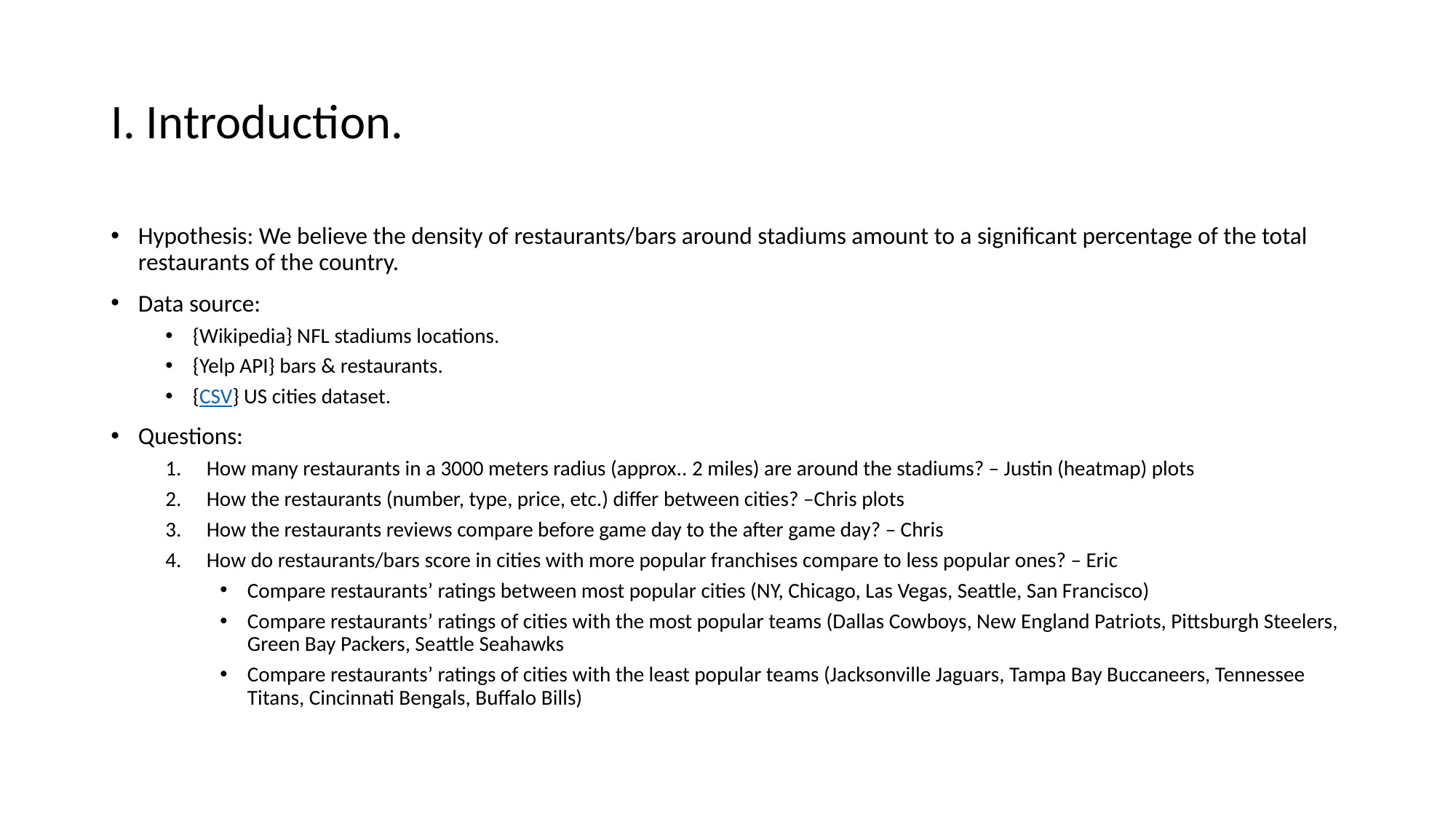

# I. Introduction.
Hypothesis: We believe the density of restaurants/bars around stadiums amount to a significant percentage of the total restaurants of the country.
Data source:
{Wikipedia} NFL stadiums locations.
{Yelp API} bars & restaurants.
{CSV} US cities dataset.
Questions:
How many restaurants in a 3000 meters radius (approx.. 2 miles) are around the stadiums? – Justin (heatmap) plots
How the restaurants (number, type, price, etc.) differ between cities? –Chris plots
How the restaurants reviews compare before game day to the after game day? – Chris
How do restaurants/bars score in cities with more popular franchises compare to less popular ones? – Eric
Compare restaurants’ ratings between most popular cities (NY, Chicago, Las Vegas, Seattle, San Francisco)
Compare restaurants’ ratings of cities with the most popular teams (Dallas Cowboys, New England Patriots, Pittsburgh Steelers, Green Bay Packers, Seattle Seahawks
Compare restaurants’ ratings of cities with the least popular teams (Jacksonville Jaguars, Tampa Bay Buccaneers, Tennessee Titans, Cincinnati Bengals, Buffalo Bills)